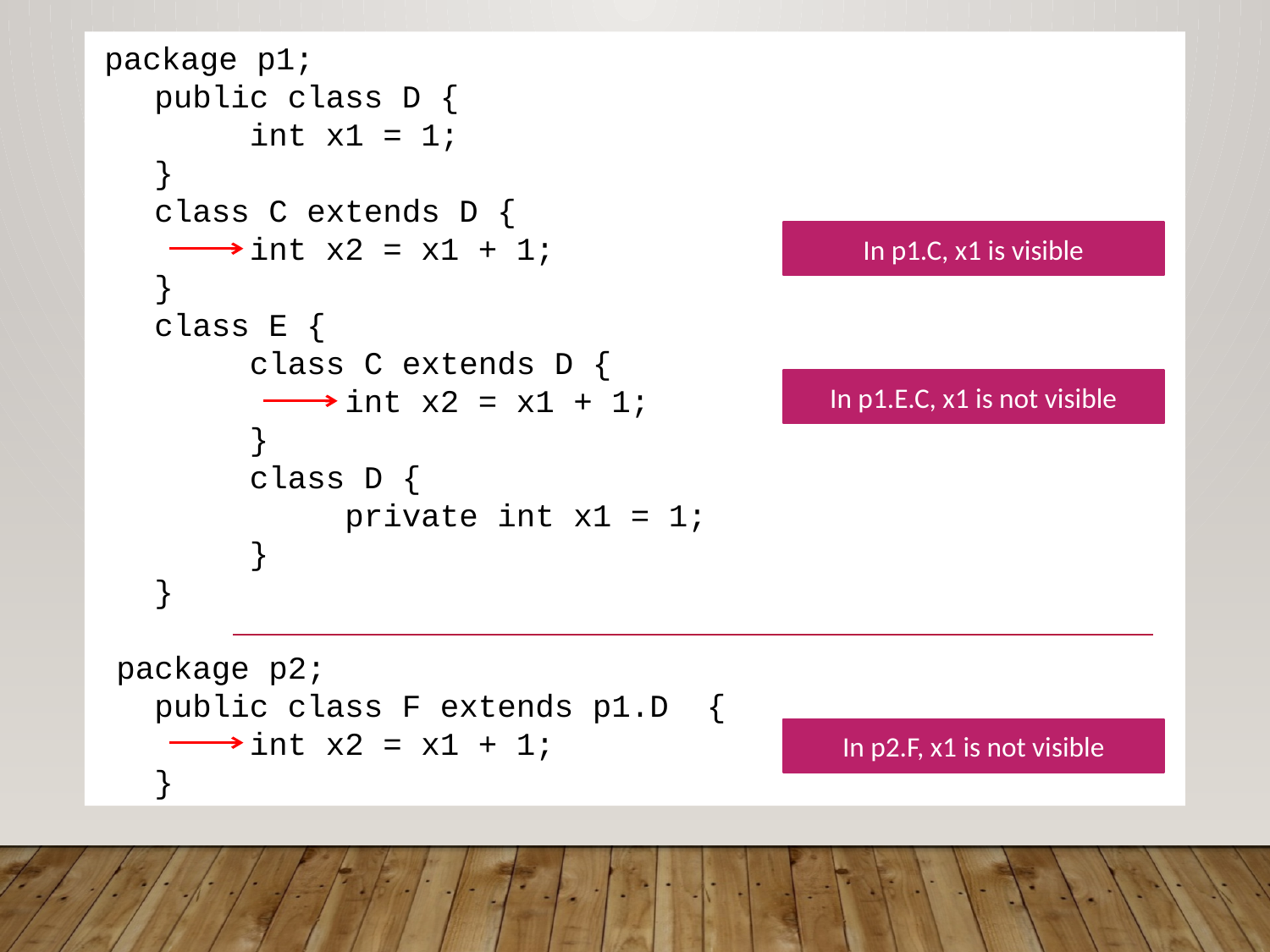

package p1;
   public class D {
        int x1 = 1;
   }
   class C extends D {
        int x2 = x1 + 1;
   }
   class E {
        class C extends D {
             int x2 = x1 + 1;
        }
        class D {
             private int x1 = 1;
        }
   }

 package p2;
   public class F extends p1.D  {
        int x2 = x1 + 1;
   }
In p1.C, x1 is visible
In p1.E.C, x1 is not visible
In p2.F, x1 is not visible